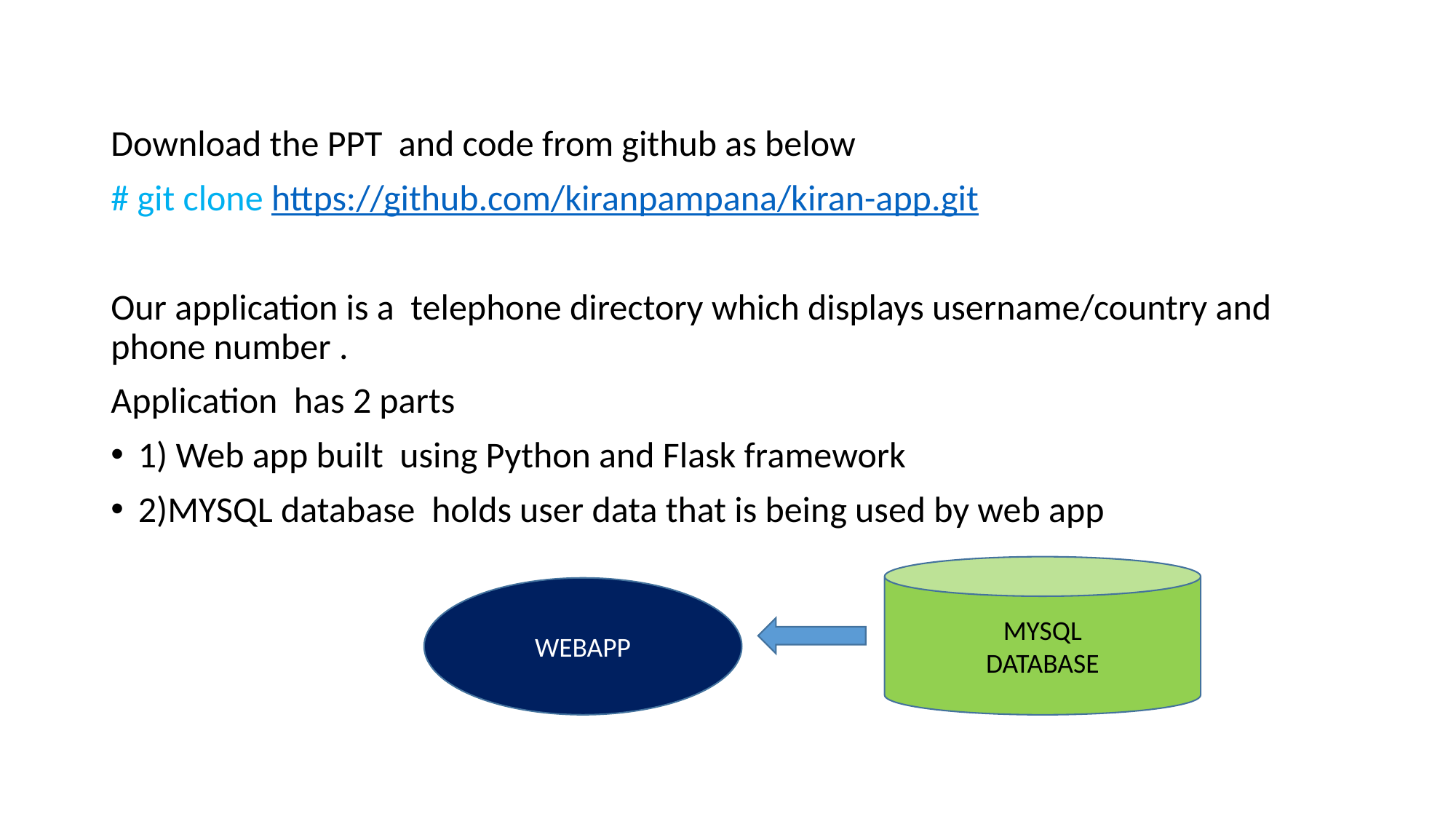

Download the PPT  and code from github as below
# git clone https://github.com/kiranpampana/kiran-app.git

Our application is a  telephone directory which displays username/country and phone number .
Application  has 2 parts
1) Web app built  using Python and Flask framework
2)MYSQL database  holds user data that is being used by web app

MYSQL
DATABASE
WEBAPP